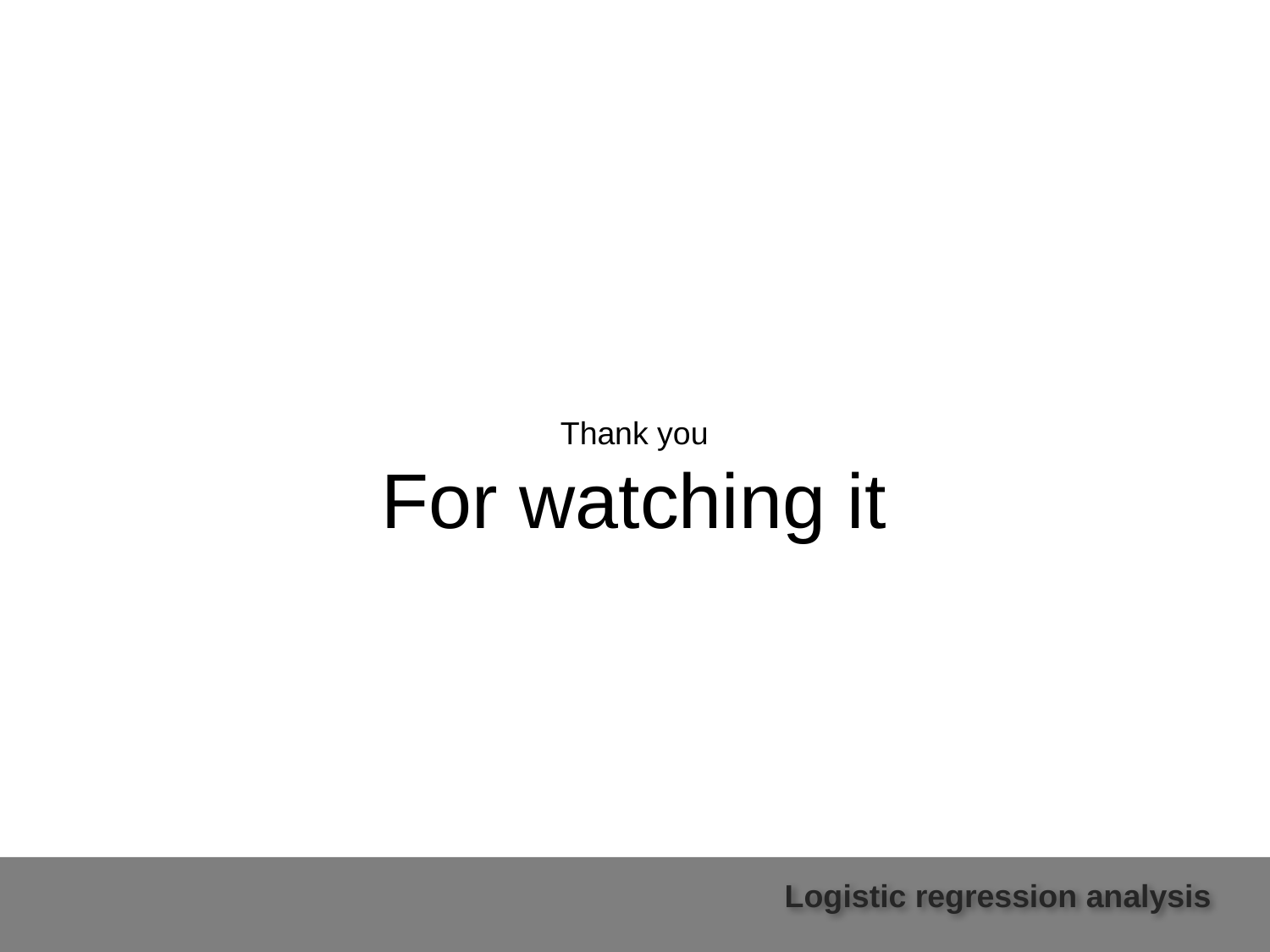

Thank you
For watching it

Logistic regression analysis